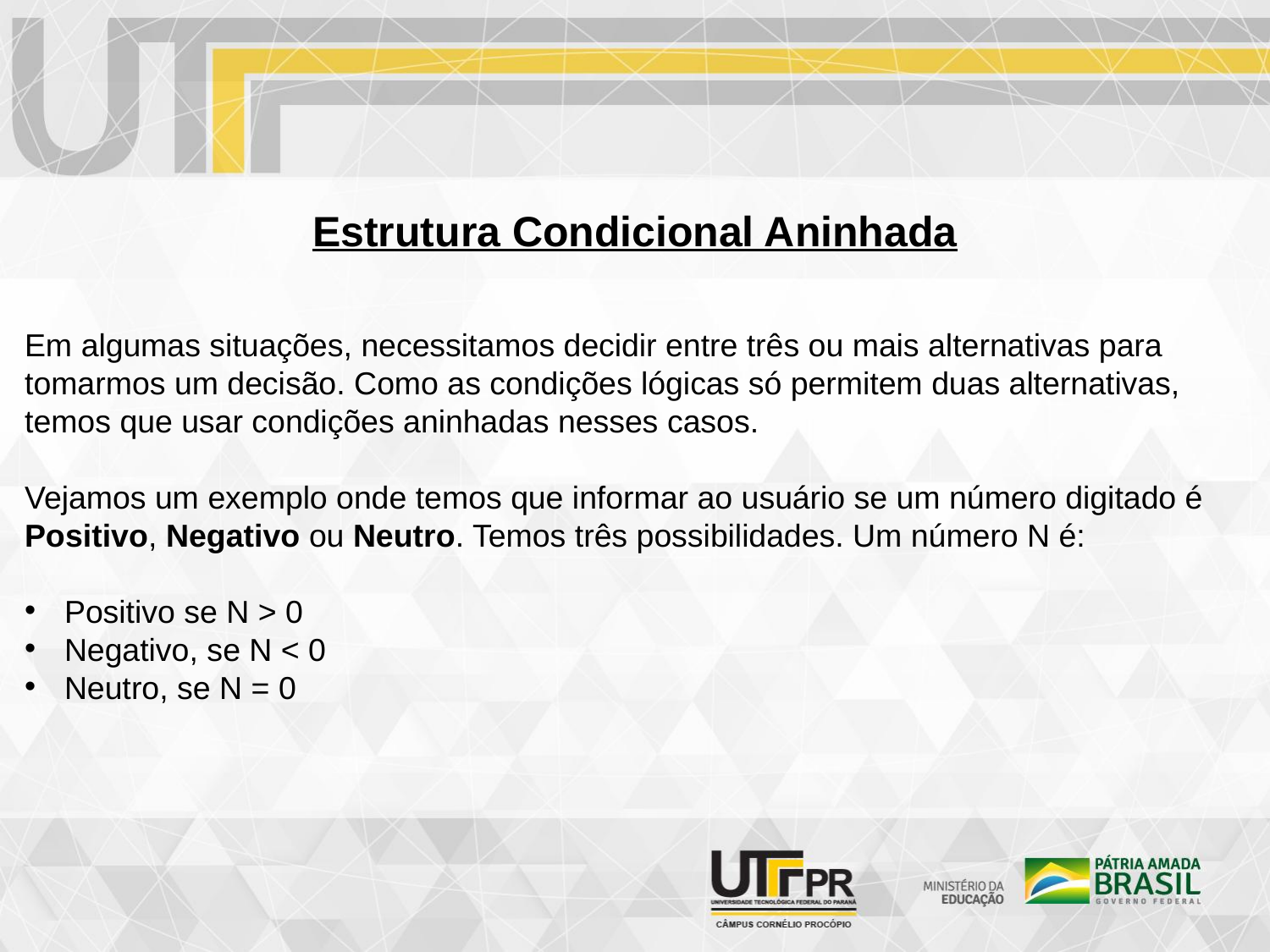

Estrutura Condicional Aninhada
Em algumas situações, necessitamos decidir entre três ou mais alternativas para tomarmos um decisão. Como as condições lógicas só permitem duas alternativas, temos que usar condições aninhadas nesses casos.

Vejamos um exemplo onde temos que informar ao usuário se um número digitado é Positivo, Negativo ou Neutro. Temos três possibilidades. Um número N é:

Positivo se N > 0
Negativo, se N < 0
Neutro, se N = 0